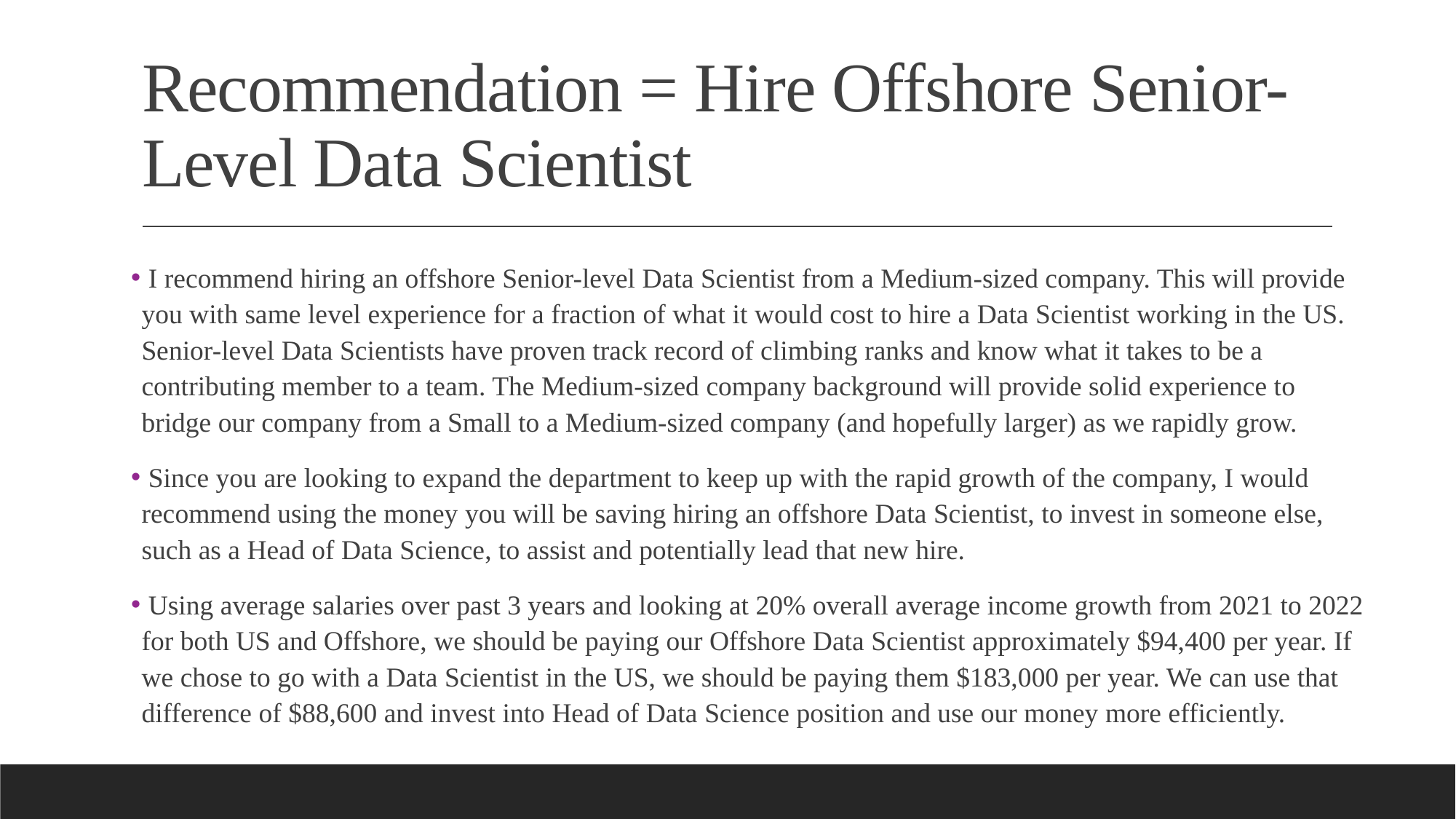

# Recommendation = Hire Offshore Senior-Level Data Scientist
 I recommend hiring an offshore Senior-level Data Scientist from a Medium-sized company. This will provide you with same level experience for a fraction of what it would cost to hire a Data Scientist working in the US. Senior-level Data Scientists have proven track record of climbing ranks and know what it takes to be a contributing member to a team. The Medium-sized company background will provide solid experience to bridge our company from a Small to a Medium-sized company (and hopefully larger) as we rapidly grow.
 Since you are looking to expand the department to keep up with the rapid growth of the company, I would recommend using the money you will be saving hiring an offshore Data Scientist, to invest in someone else, such as a Head of Data Science, to assist and potentially lead that new hire.
 Using average salaries over past 3 years and looking at 20% overall average income growth from 2021 to 2022 for both US and Offshore, we should be paying our Offshore Data Scientist approximately $94,400 per year. If we chose to go with a Data Scientist in the US, we should be paying them $183,000 per year. We can use that difference of $88,600 and invest into Head of Data Science position and use our money more efficiently.